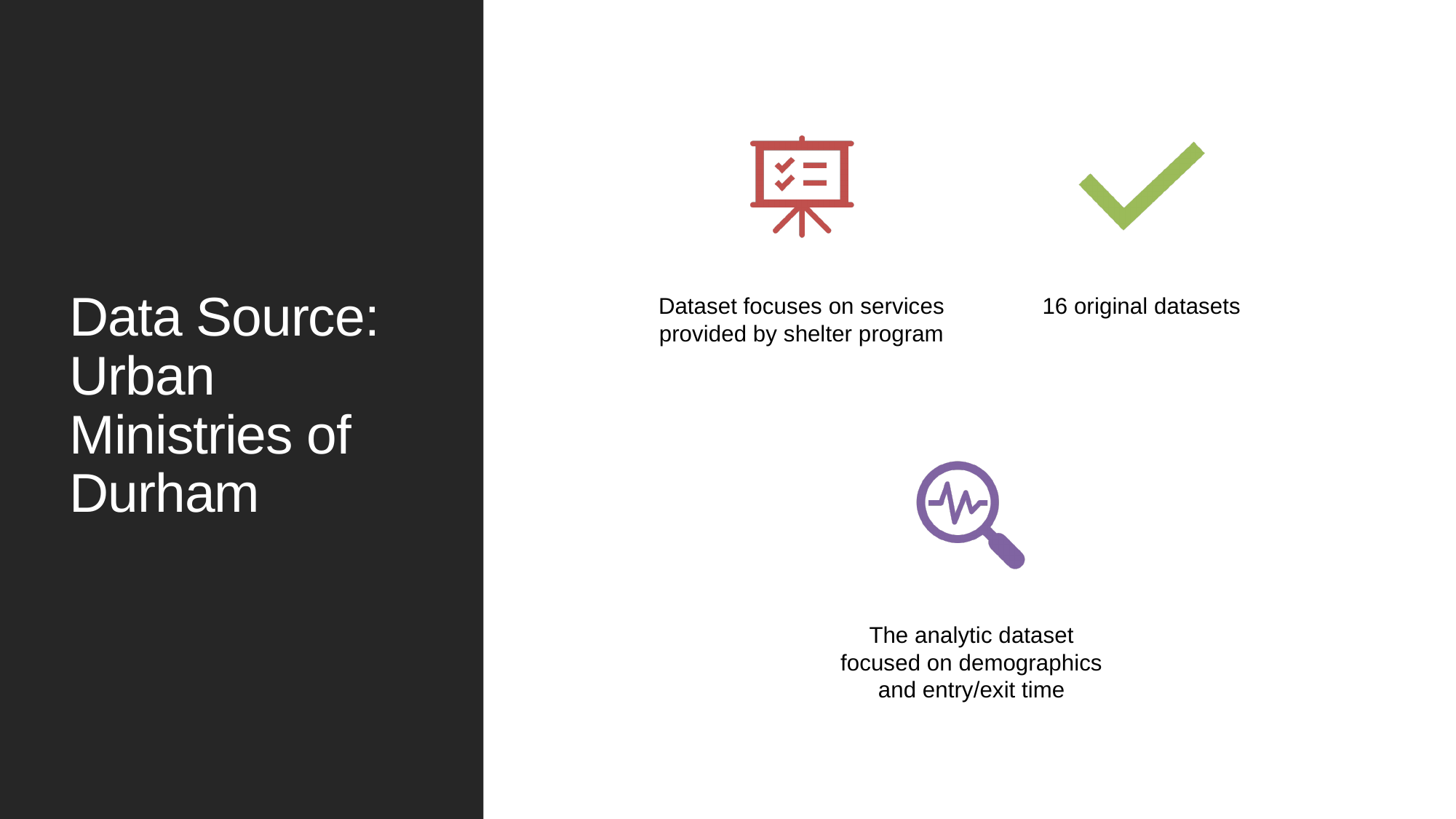

# Data Source: Urban Ministries of Durham
Dataset focuses on services provided by shelter program
16 original datasets
The analytic dataset focused on demographics and entry/exit time